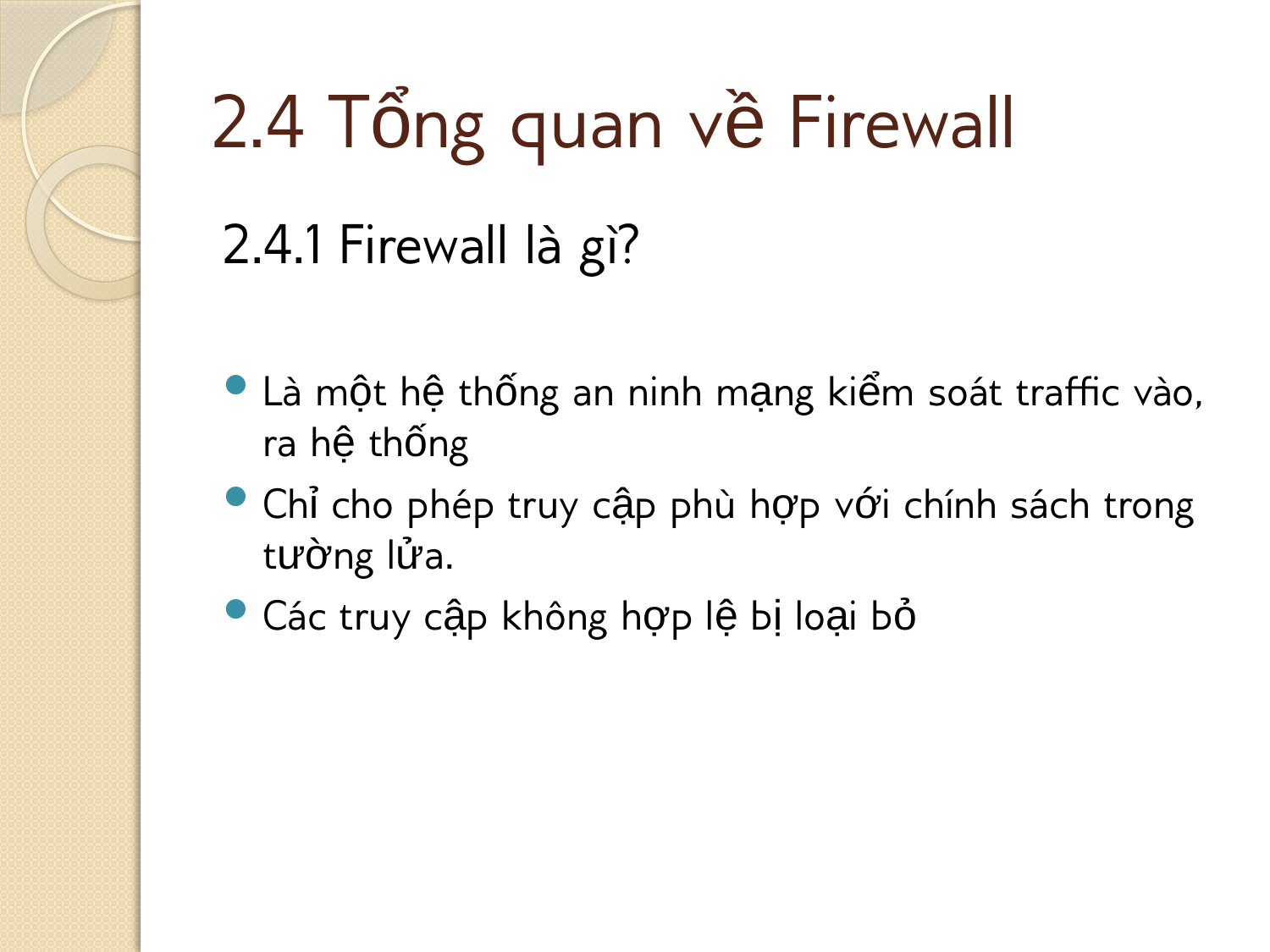

# 2.4 Tổng quan về Firewall
2.4.1 Firewall là gì?

Là một hệ thống an ninh mạng kiểm soát traffic vào, ra hệ thống
Chỉ cho phép truy cập phù hợp với chính sách trong tường lửa.
Các truy cập không hợp lệ bị loại bỏ